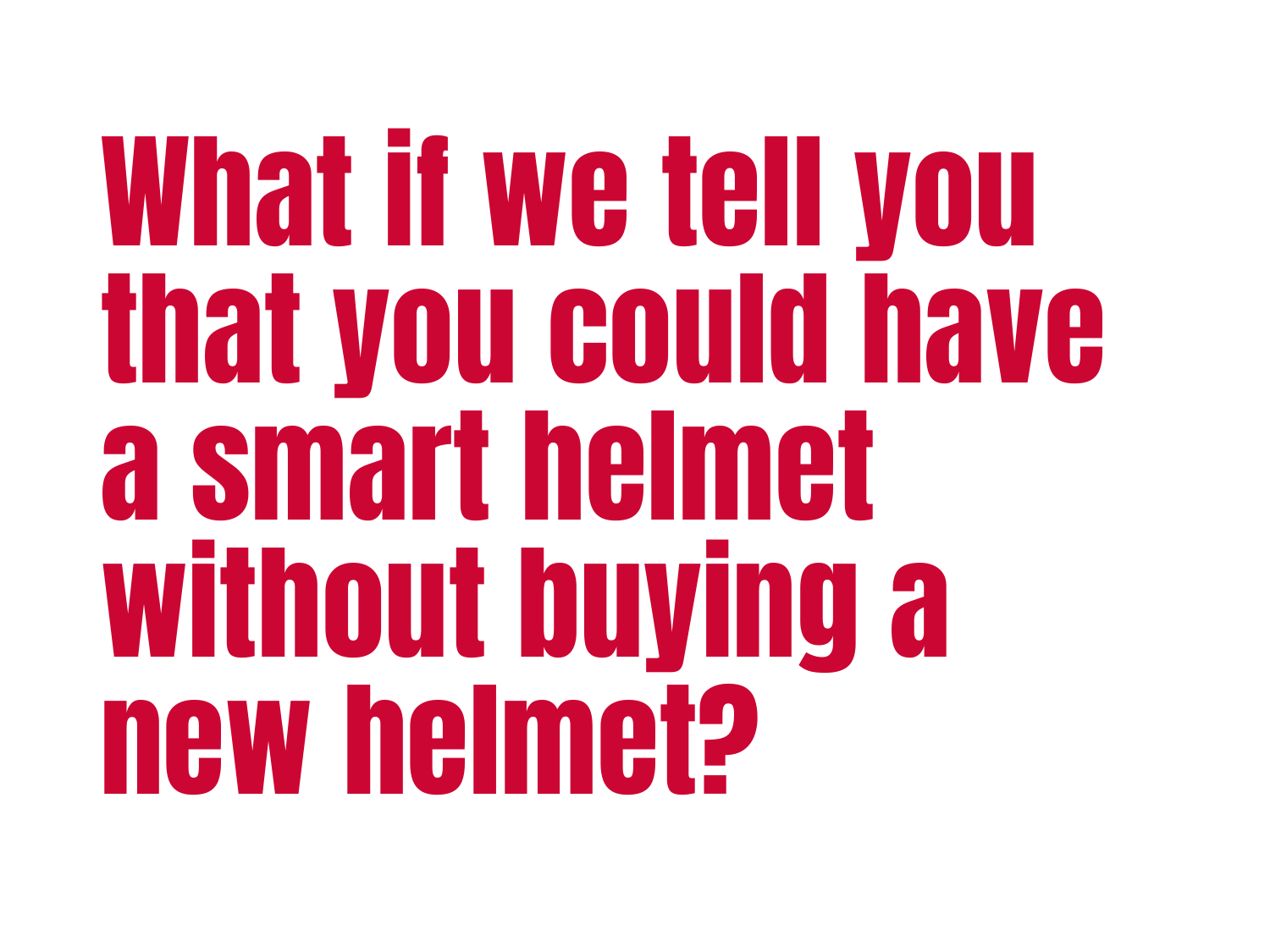

# What if we tell you that you could have a smart helmet without buying a new helmet?